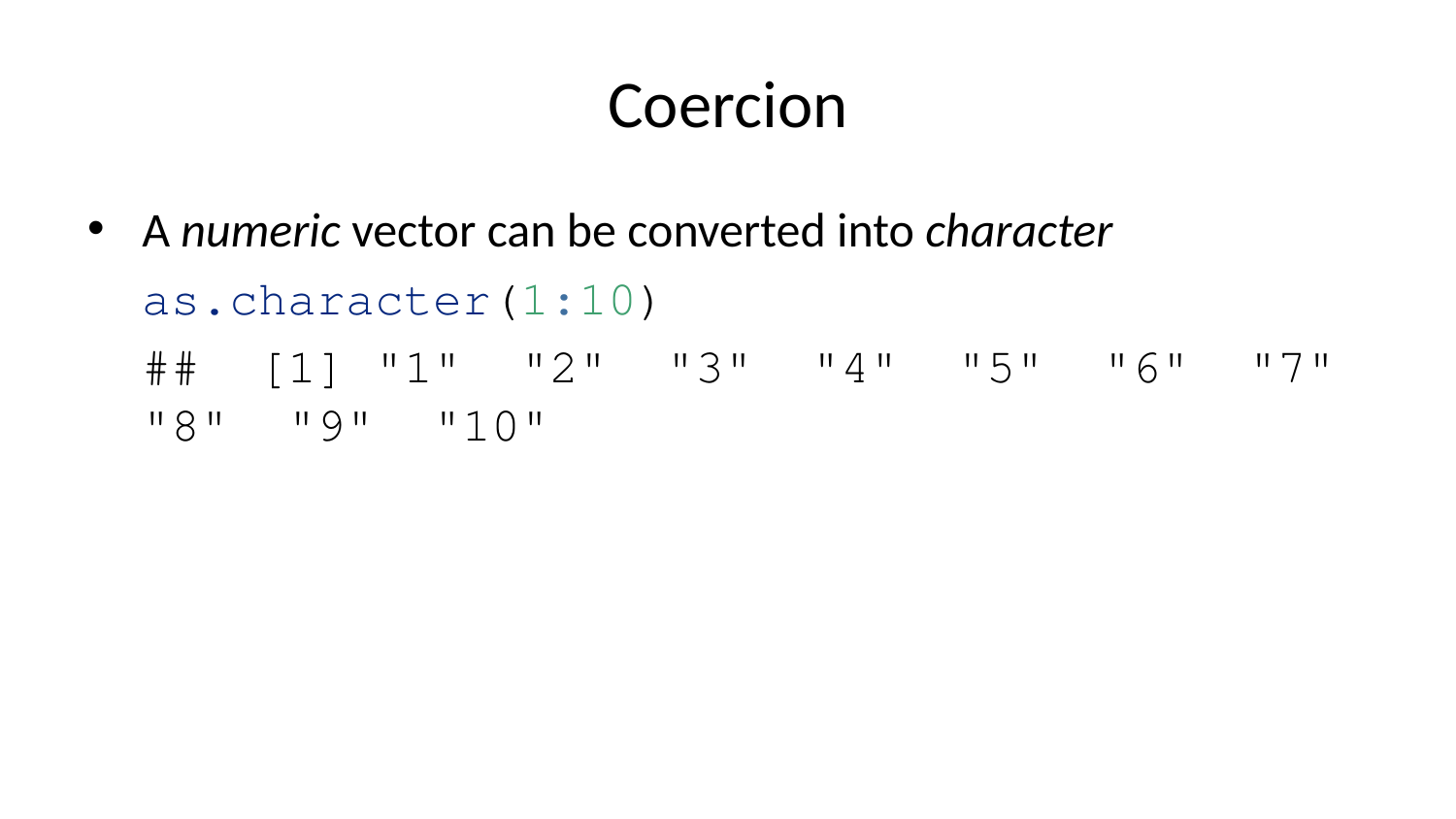

# Coercion
A numeric vector can be converted into character
as.character(1:10)
##  [1] "1"  "2"  "3"  "4"  "5"  "6"  "7"  "8"  "9"  "10"